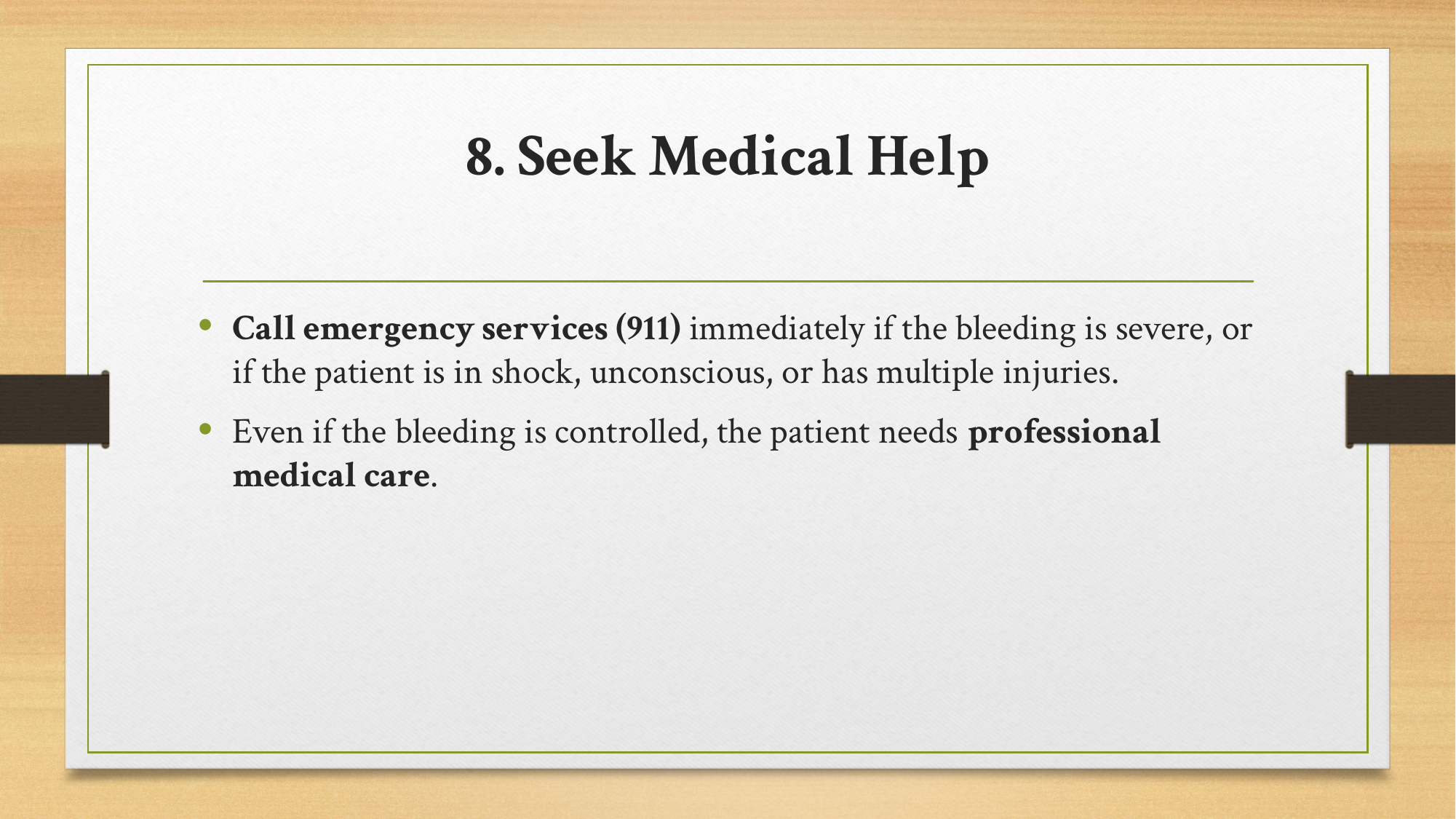

# 8. Seek Medical Help
Call emergency services (911) immediately if the bleeding is severe, or if the patient is in shock, unconscious, or has multiple injuries.
Even if the bleeding is controlled, the patient needs professional medical care.